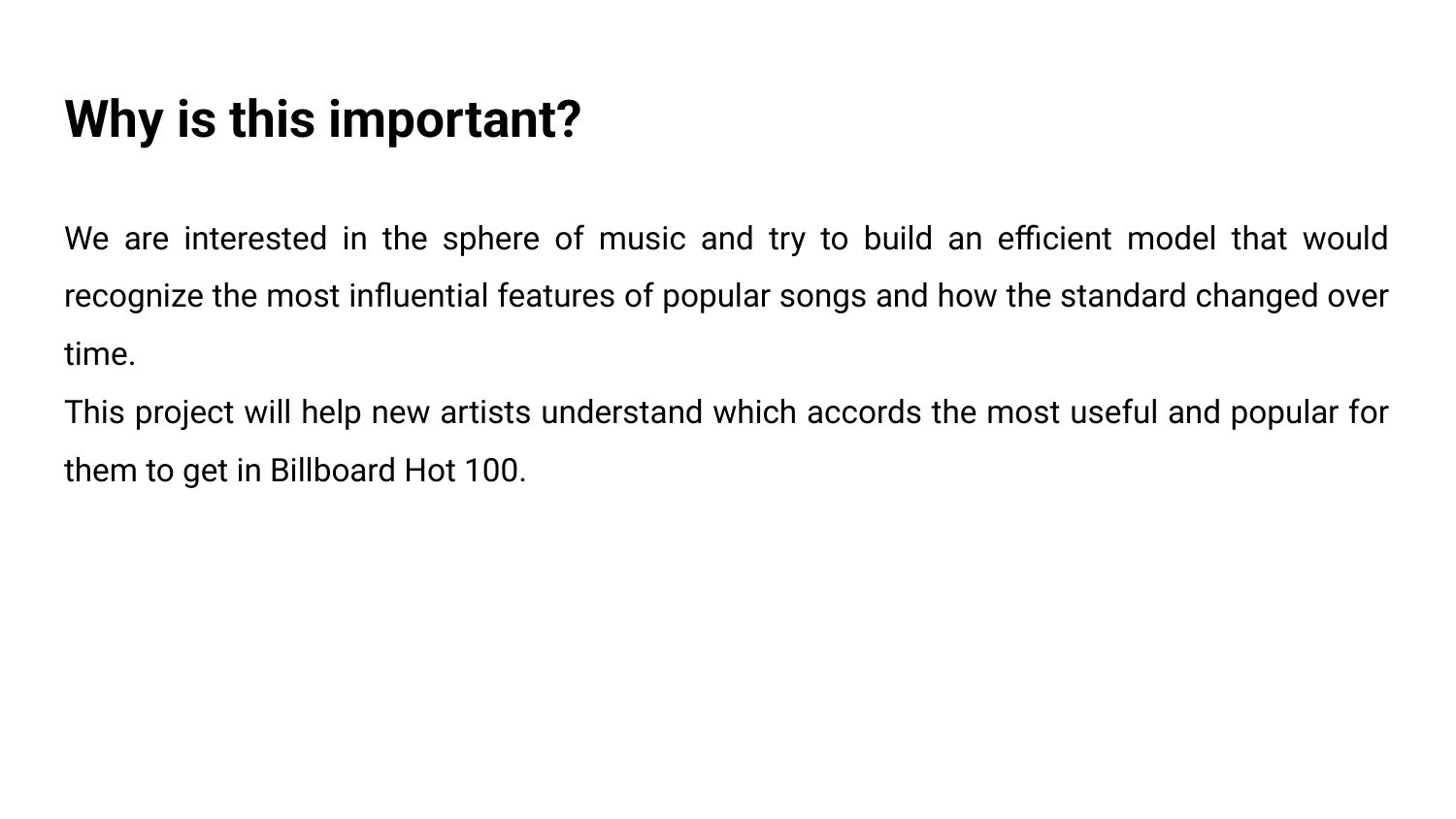

# Why is this important?
We are interested in the sphere of music and try to build an efficient model that would recognize the most influential features of popular songs and how the standard changed over time.
This project will help new artists understand which accords the most useful and popular for them to get in Billboard Hot 100.